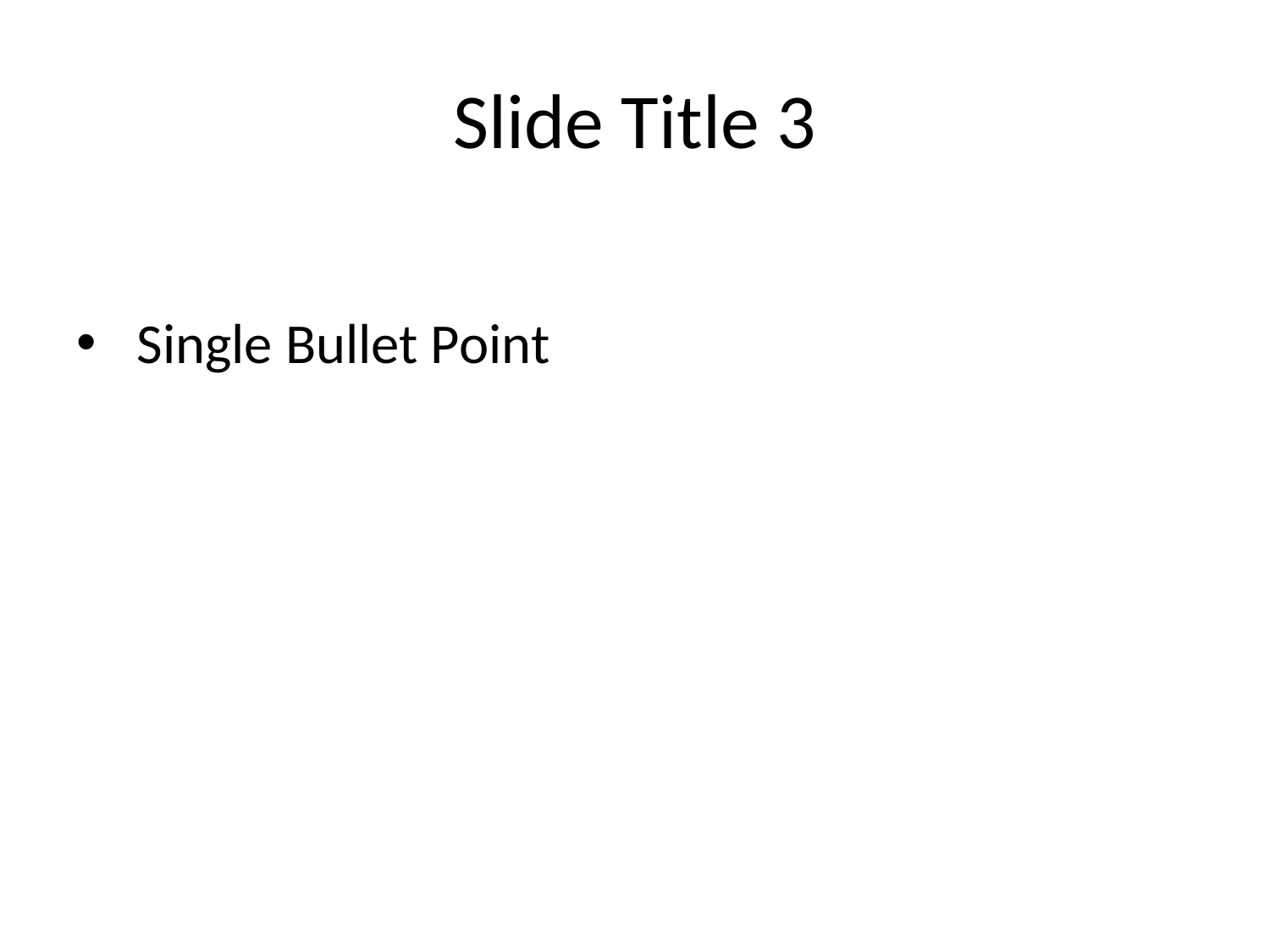

# Slide Title 3

 Single Bullet Point